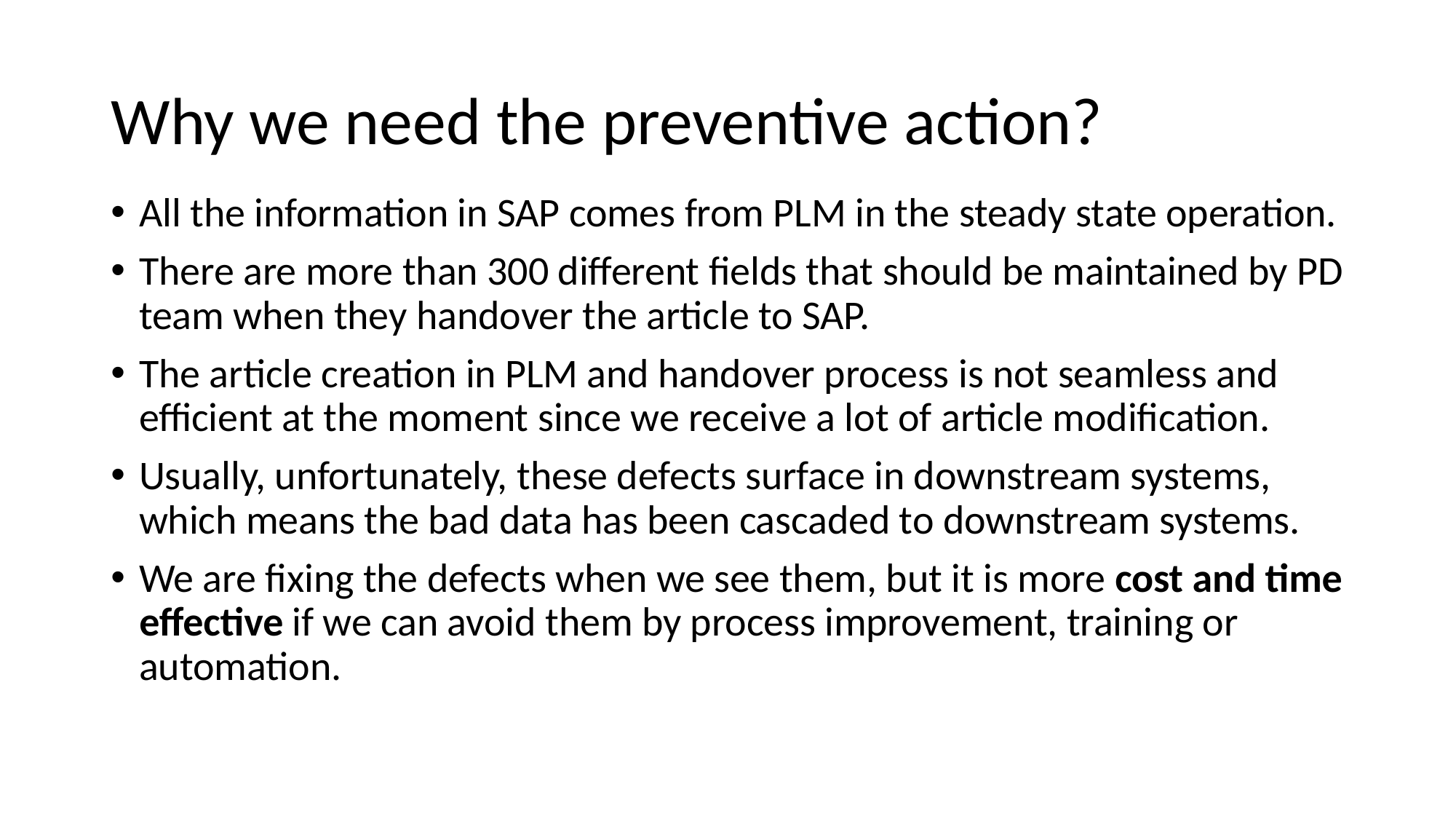

# Why we need the preventive action?
All the information in SAP comes from PLM in the steady state operation.
There are more than 300 different fields that should be maintained by PD team when they handover the article to SAP.
The article creation in PLM and handover process is not seamless and efficient at the moment since we receive a lot of article modification.
Usually, unfortunately, these defects surface in downstream systems, which means the bad data has been cascaded to downstream systems.
We are fixing the defects when we see them, but it is more cost and time effective if we can avoid them by process improvement, training or automation.